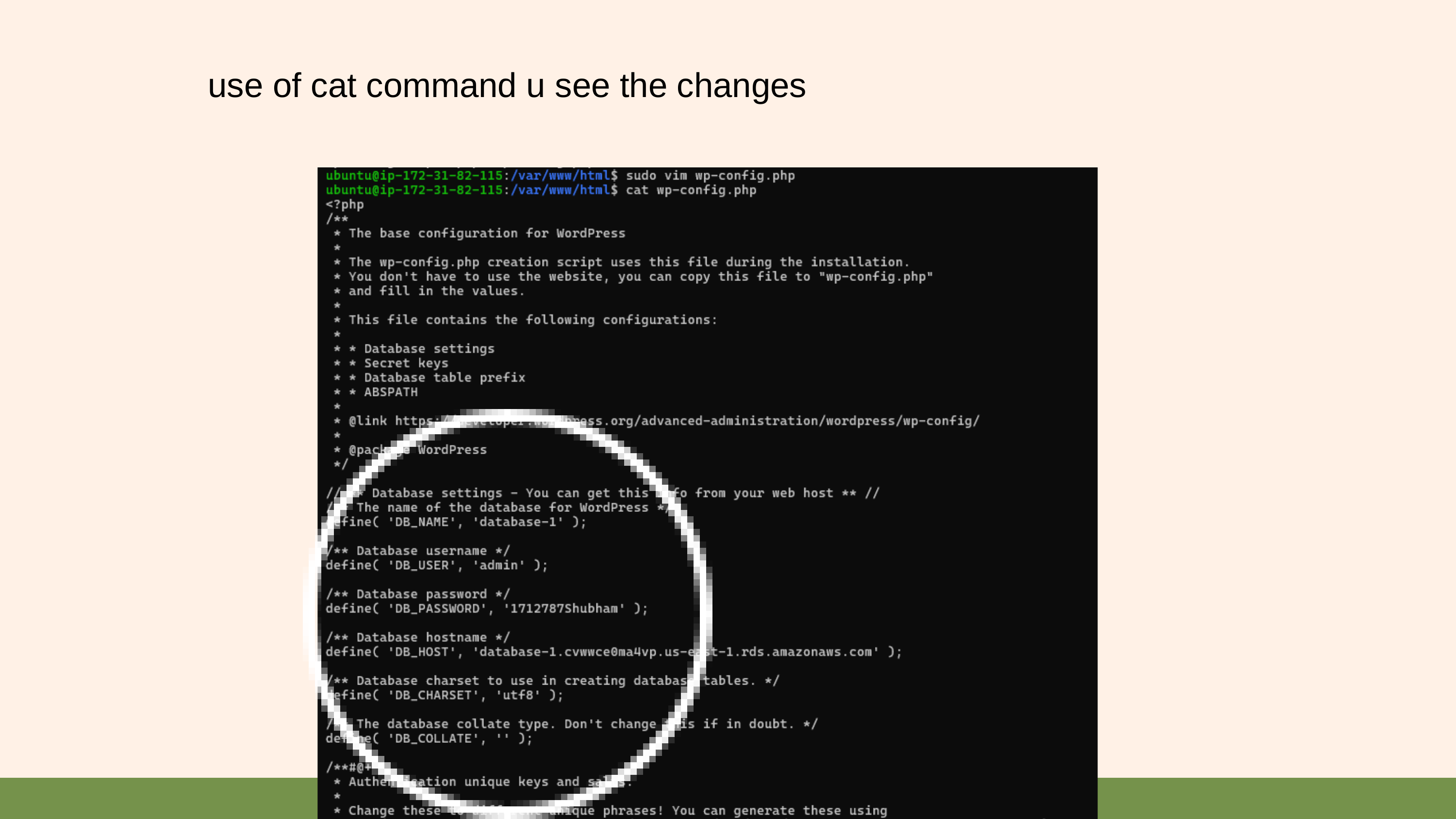

use of cat command u see the changes